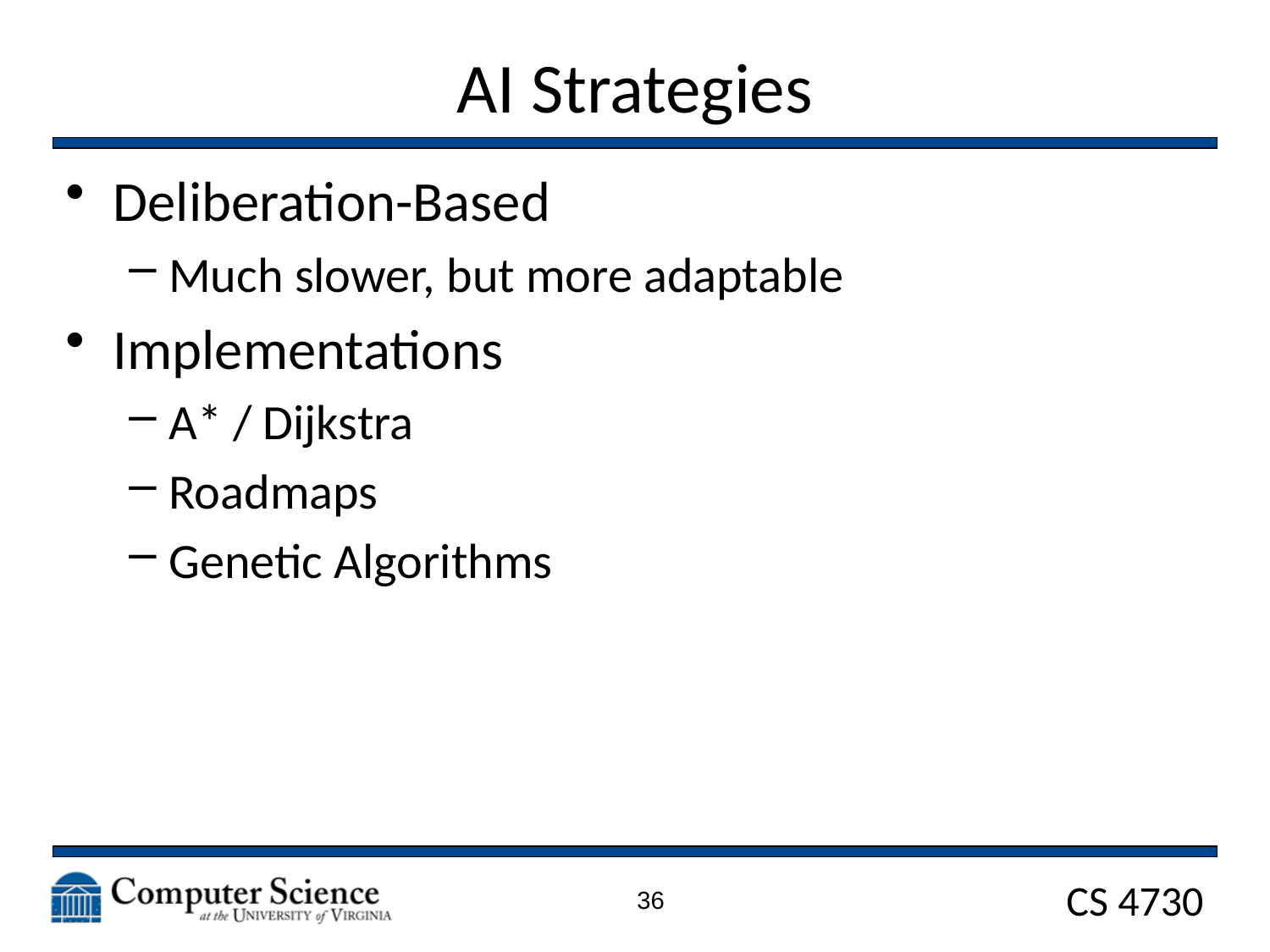

# AI Strategies
Deliberation-Based
Much slower, but more adaptable
Implementations
A* / Dijkstra
Roadmaps
Genetic Algorithms
36